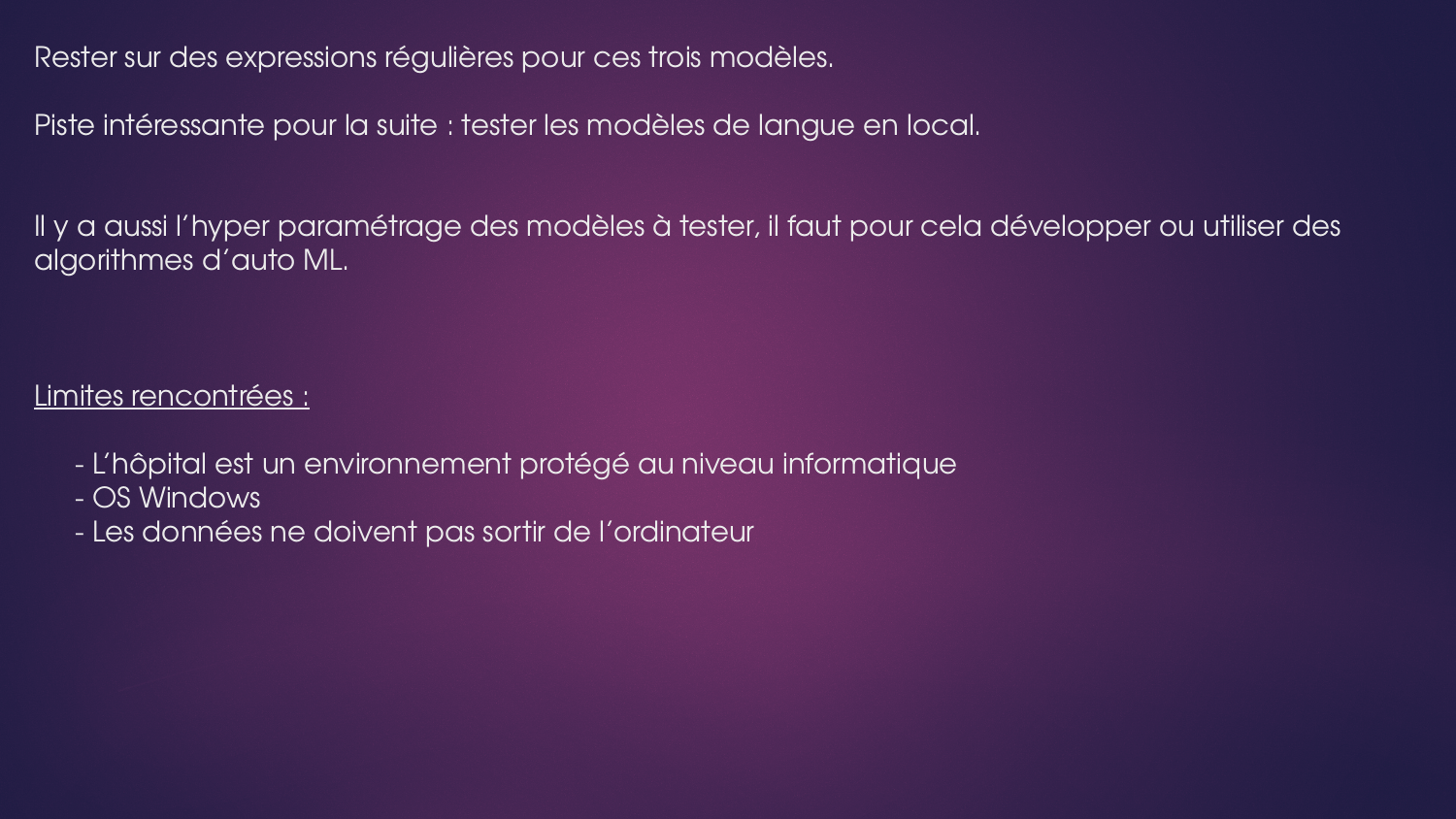

Rester sur des expressions régulières pour ces trois modèles.

Piste intéressante pour la suite : tester les modèles de langue en local.

Il y a aussi l’hyper paramétrage des modèles à tester, il faut pour cela développer ou utiliser des
algorithmes d’auto ML.

Limites rencontrées :

	- L’hôpital est un environnement protégé au niveau informatique
	- OS Windows
	- Les données ne doivent pas sortir de l’ordinateur